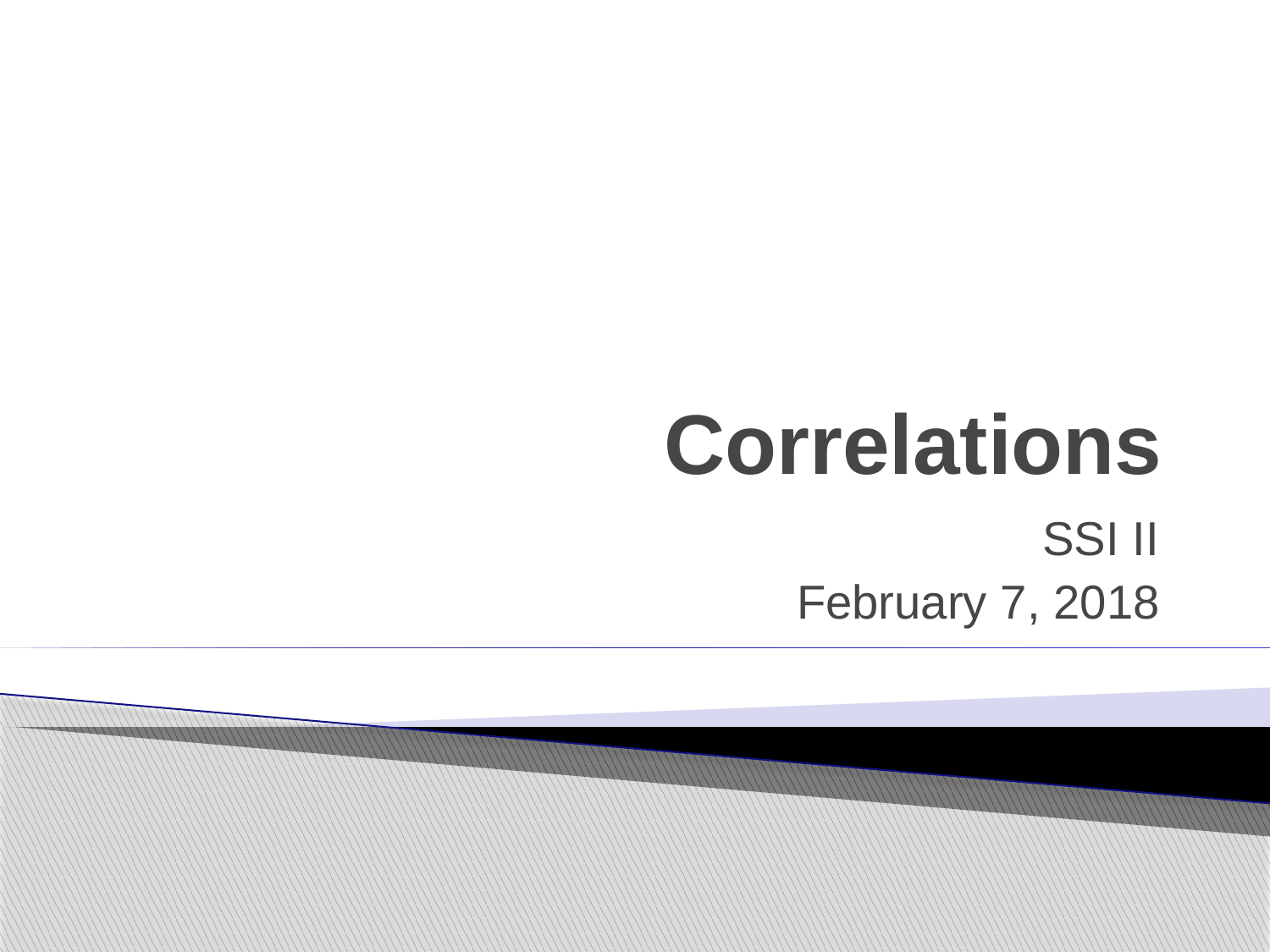

# Correlations
SSI II
February 7, 2018